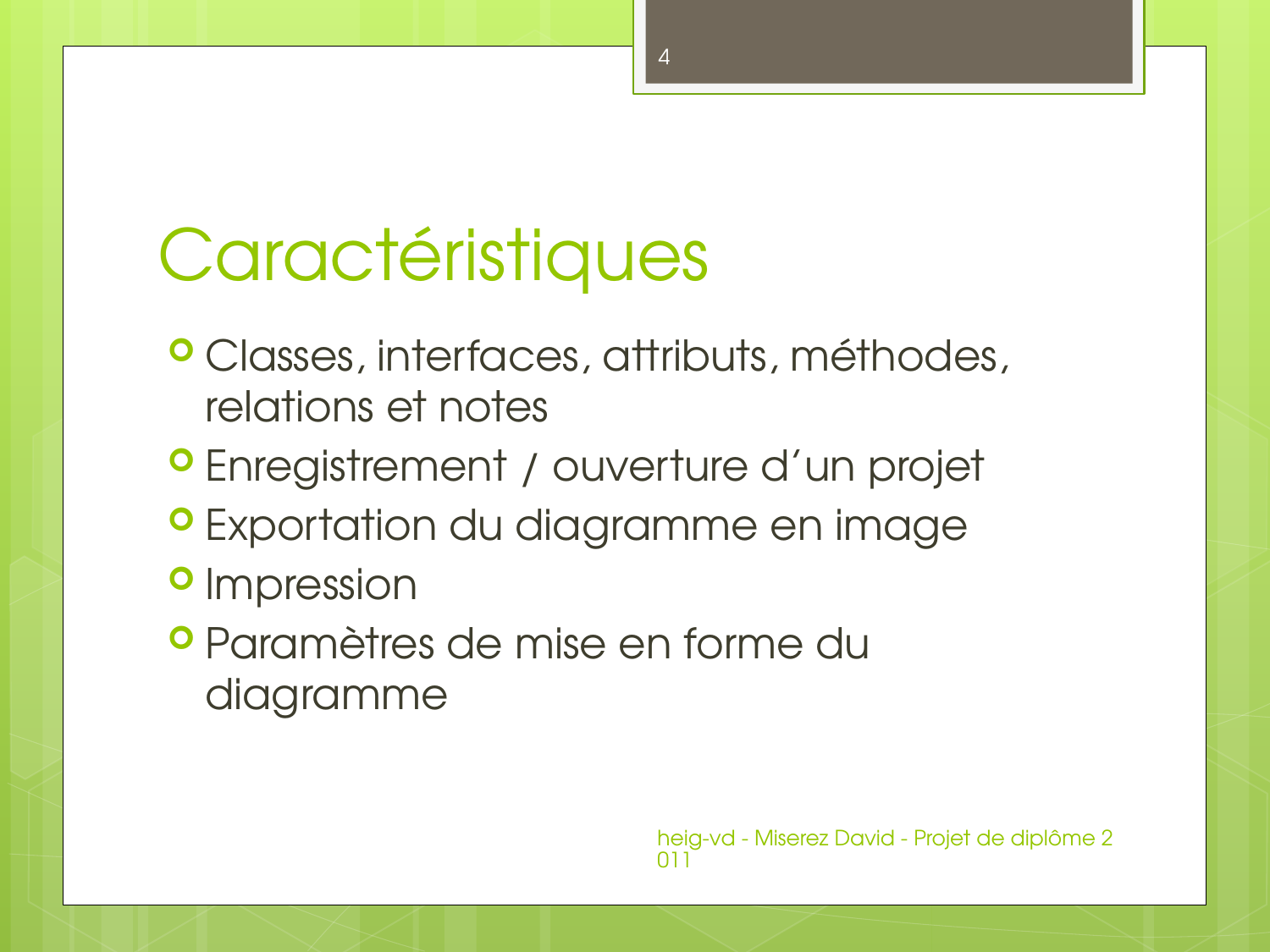

4
# Caractéristiques
Classes, interfaces, attributs, méthodes, relations et notes
Enregistrement / ouverture d’un projet
Exportation du diagramme en image
Impression
Paramètres de mise en forme du diagramme
heig-vd - Miserez David - Projet de diplôme 2011